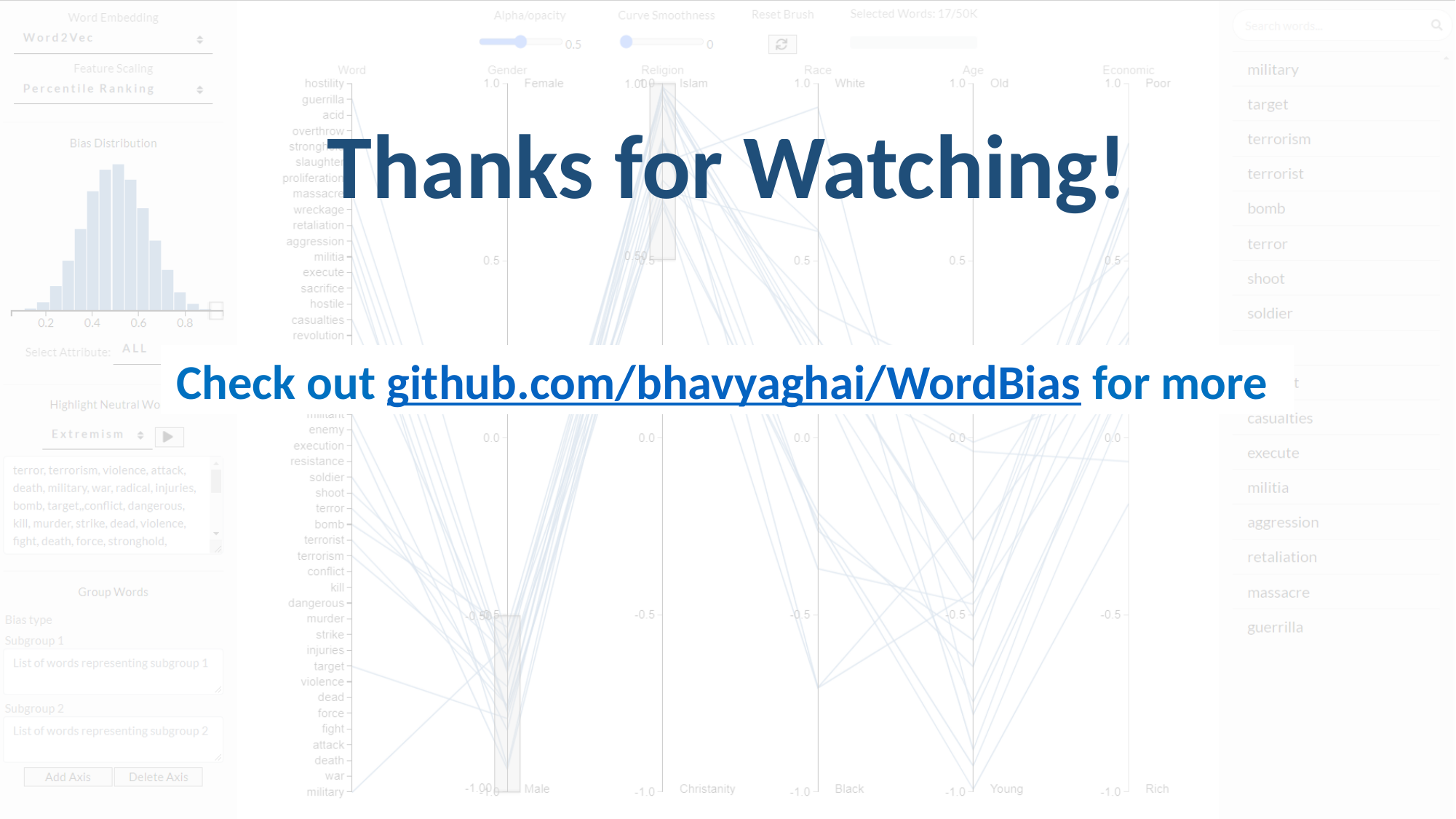

Thanks for Watching!
Check out github.com/bhavyaghai/WordBias for more